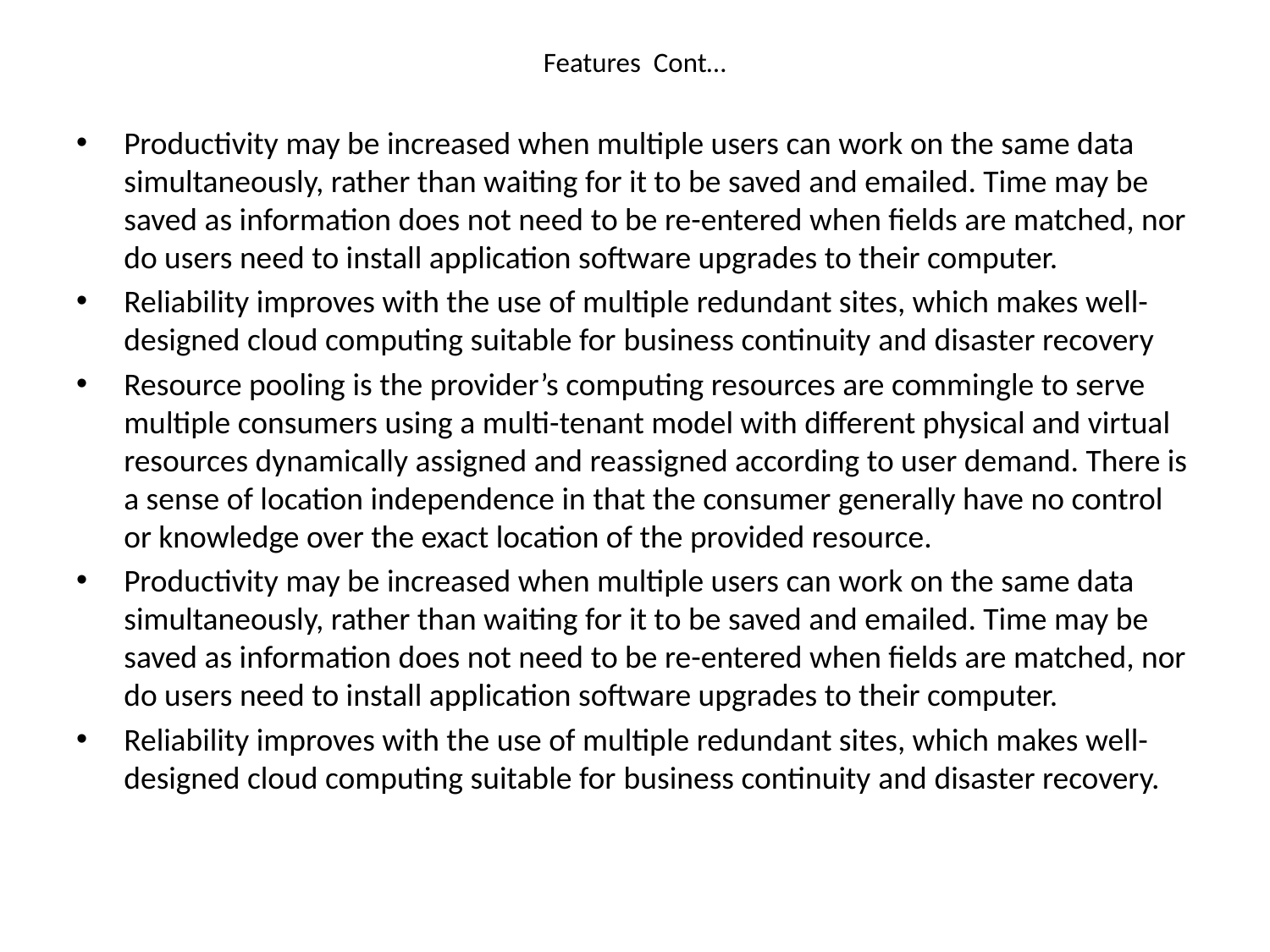

# Features  Cont…
Productivity may be increased when multiple users can work on the same data simultaneously, rather than waiting for it to be saved and emailed. Time may be saved as information does not need to be re-entered when fields are matched, nor do users need to install application software upgrades to their computer.
Reliability improves with the use of multiple redundant sites, which makes well-designed cloud computing suitable for business continuity and disaster recovery
Resource pooling is the provider’s computing resources are commingle to serve multiple consumers using a multi-tenant model with different physical and virtual resources dynamically assigned and reassigned according to user demand. There is a sense of location independence in that the consumer generally have no control or knowledge over the exact location of the provided resource.
Productivity may be increased when multiple users can work on the same data simultaneously, rather than waiting for it to be saved and emailed. Time may be saved as information does not need to be re-entered when fields are matched, nor do users need to install application software upgrades to their computer.
Reliability improves with the use of multiple redundant sites, which makes well-designed cloud computing suitable for business continuity and disaster recovery.